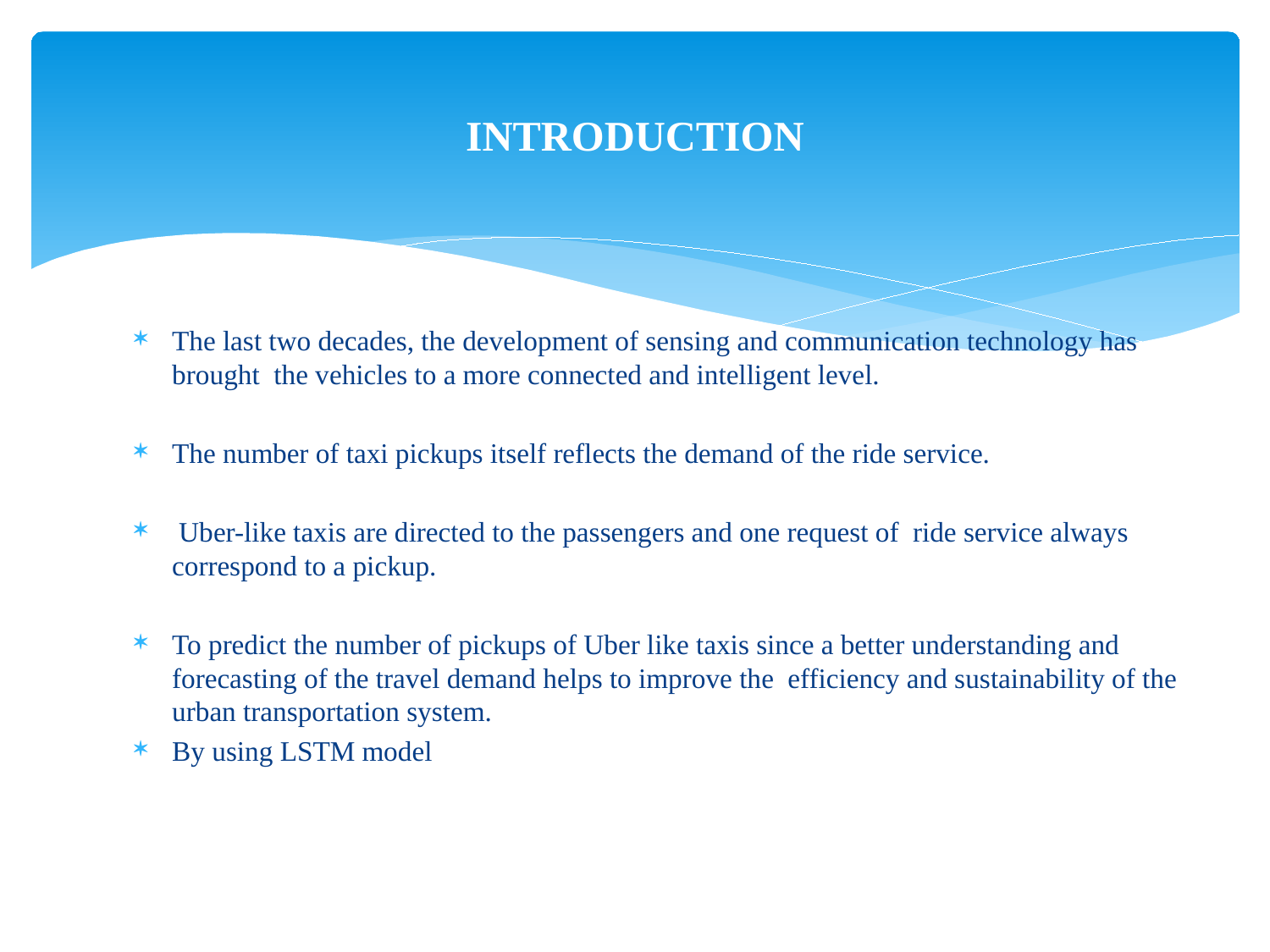

# INTRODUCTION
The last two decades, the development of sensing and communication technology has brought  the vehicles to a more connected and intelligent level.

The number of taxi pickups itself reflects the demand of the ride service.

 Uber-like taxis are directed to the passengers and one request of  ride service always correspond to a pickup.

To predict the number of pickups of Uber like taxis since a better understanding and forecasting of the travel demand helps to improve the  efficiency and sustainability of the urban transportation system.
By using LSTM model